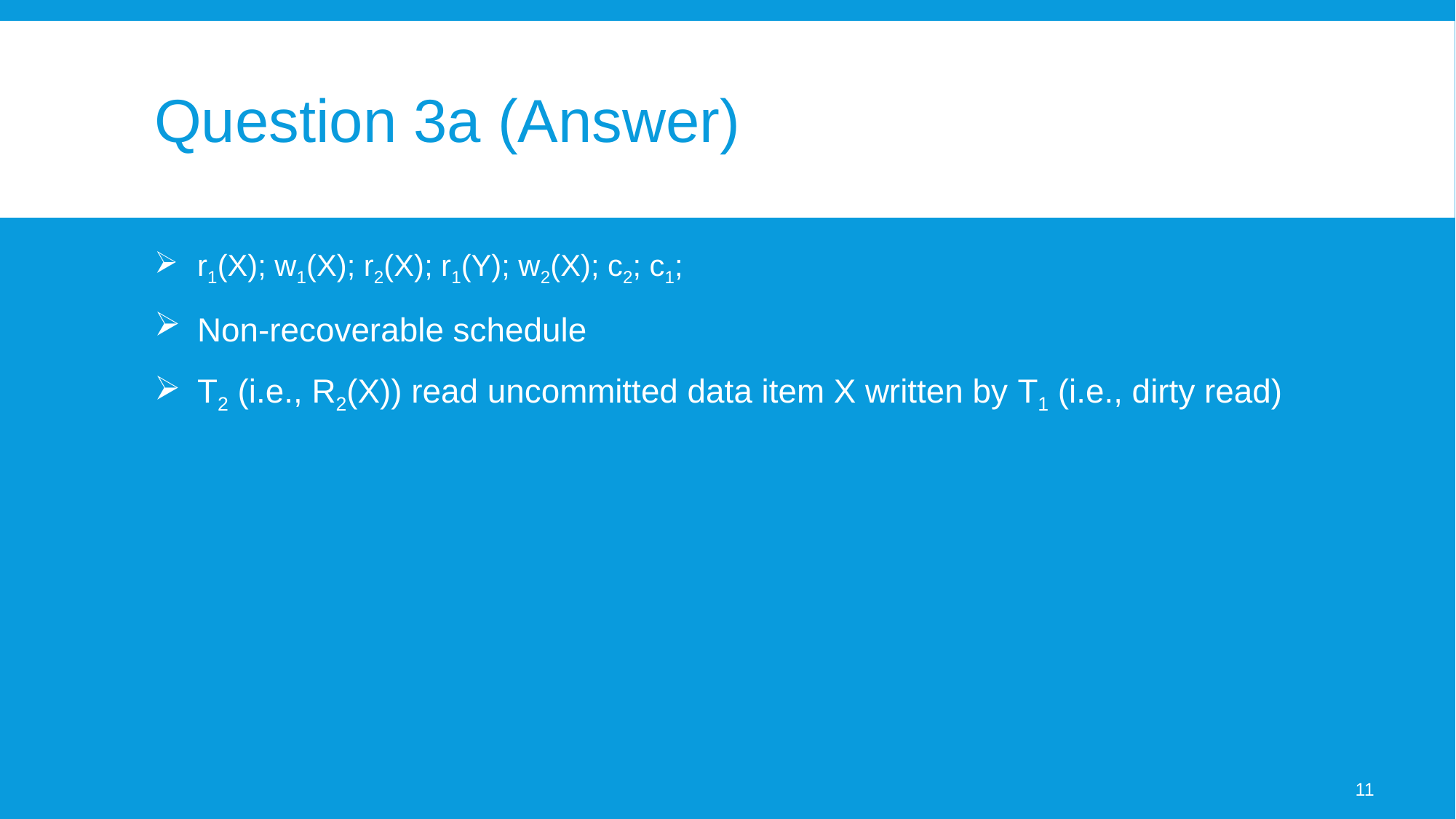

# Question 3a (Answer)
r1(X); w1(X); r2(X); r1(Y); w2(X); c2; c1;
Non-recoverable schedule
T2 (i.e., R2(X)) read uncommitted data item X written by T1 (i.e., dirty read)
11